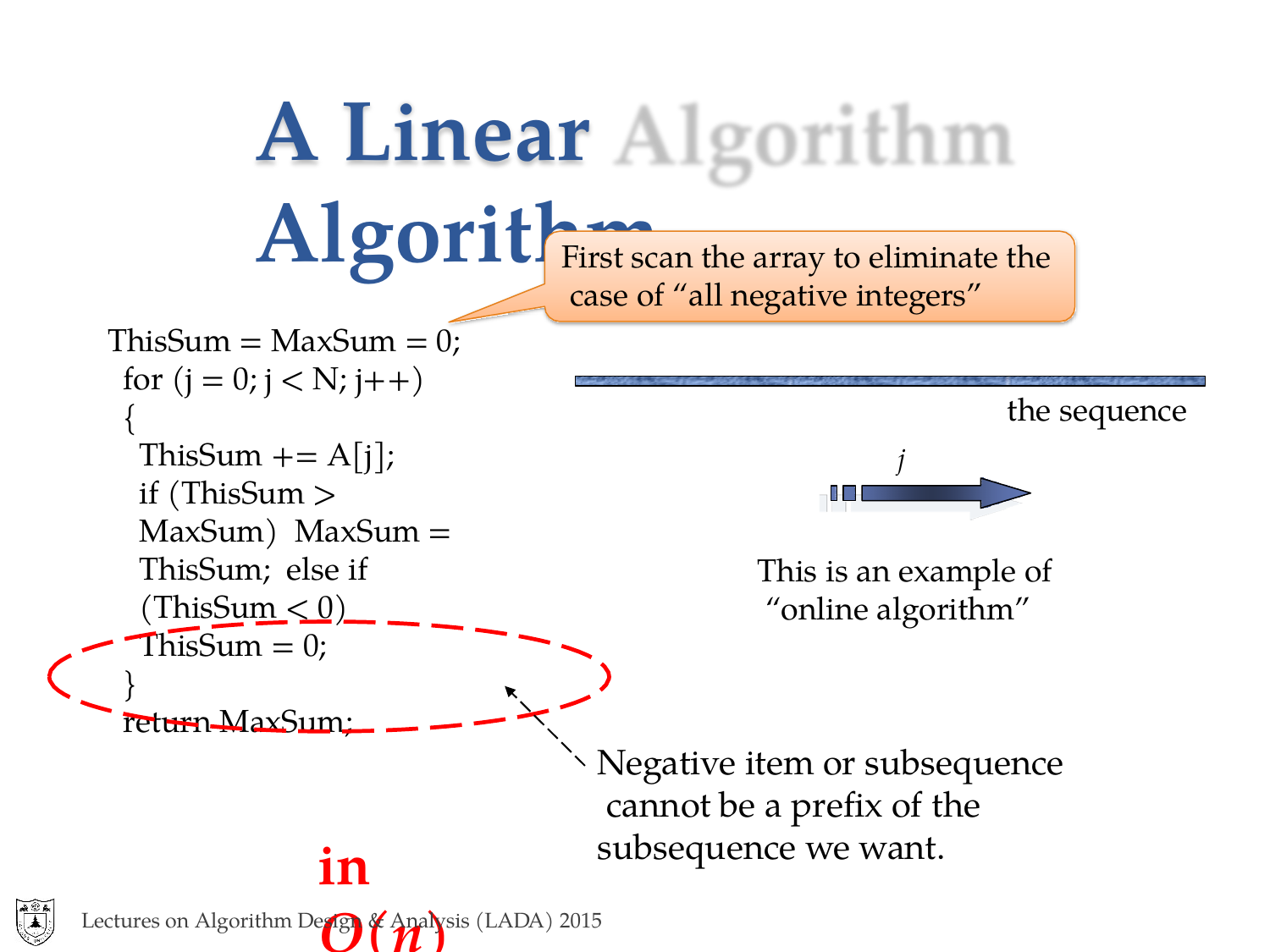

# A Linear Algorithm

First scan the array to eliminate the  case of “all negative integers”
ThisSum = MaxSum = 0;
for (j = 0; j < N; j++)
{
ThisSum += A[j];
if (ThisSum > MaxSum)  MaxSum = ThisSum;  else if (ThisSum < 0)  ThisSum = 0;
}
return MaxSum;

the sequence
j

This is an example of  “online algorithm”

Negative item or subsequence  cannot be a prefix of the  subsequence we want.
in O(n)
Lectures on Algorithm Design & Analysis (LADA) 2015